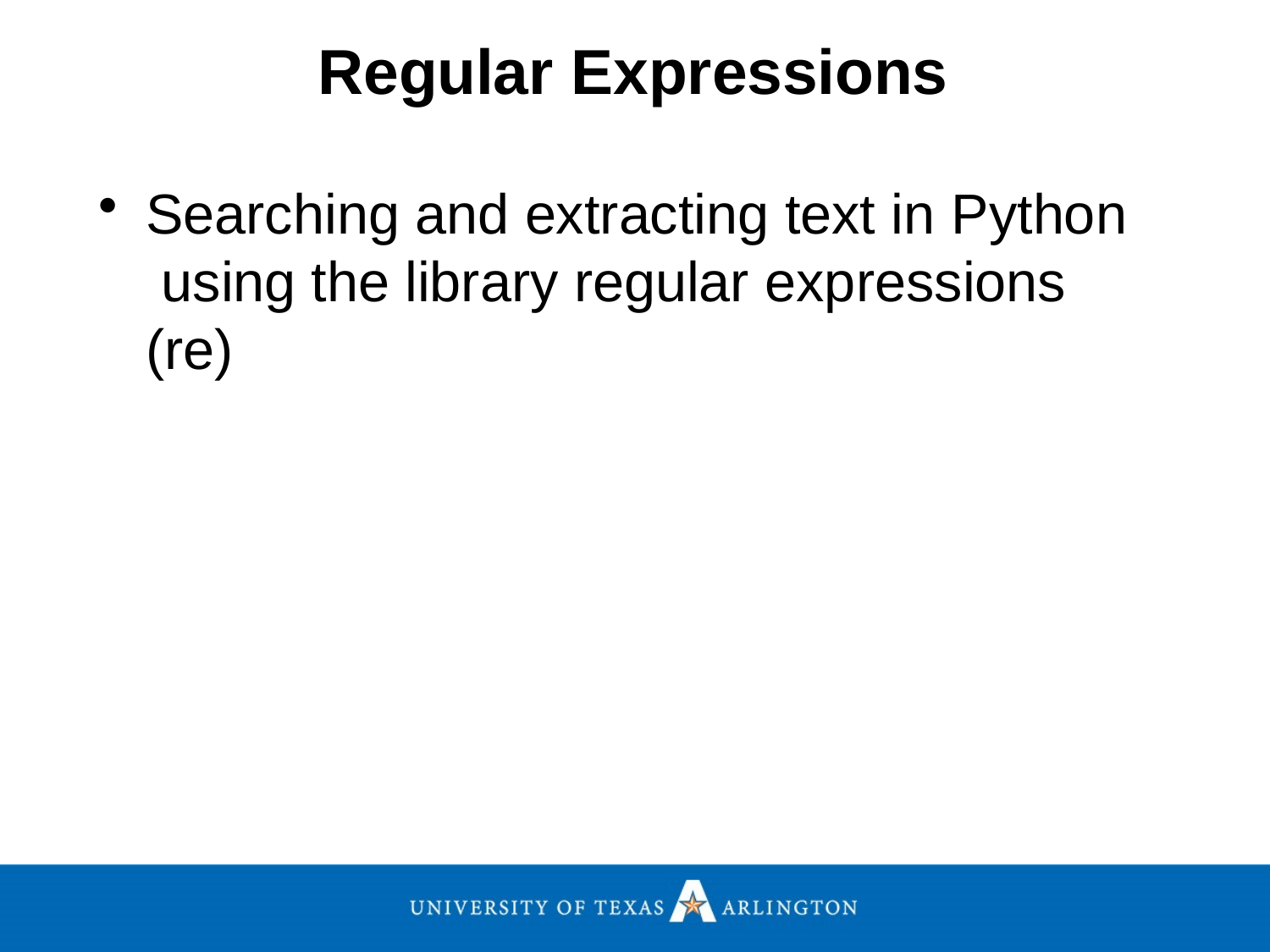

# Regular Expressions
Searching and extracting text in Python  using the library regular expressions  (re)